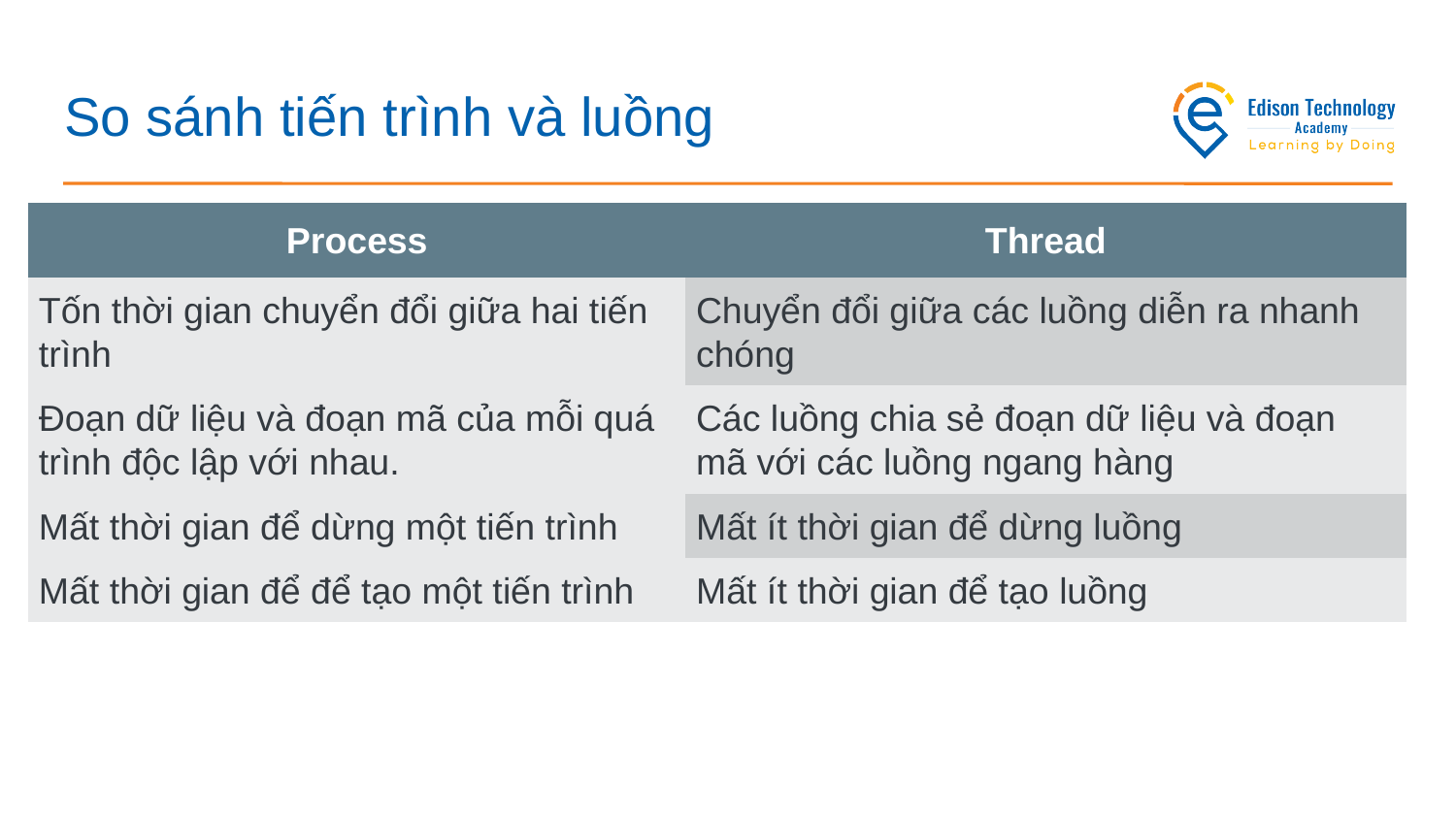

# So sánh tiến trình và luồng
| Process | Thread |
| --- | --- |
| Tốn thời gian chuyển đổi giữa hai tiến trình | Chuyển đổi giữa các luồng diễn ra nhanh chóng |
| Đoạn dữ liệu và đoạn mã của mỗi quá trình độc lập với nhau. | Các luồng chia sẻ đoạn dữ liệu và đoạn mã với các luồng ngang hàng |
| Mất thời gian để dừng một tiến trình | Mất ít thời gian để dừng luồng |
| Mất thời gian để để tạo một tiến trình | Mất ít thời gian để tạo luồng |